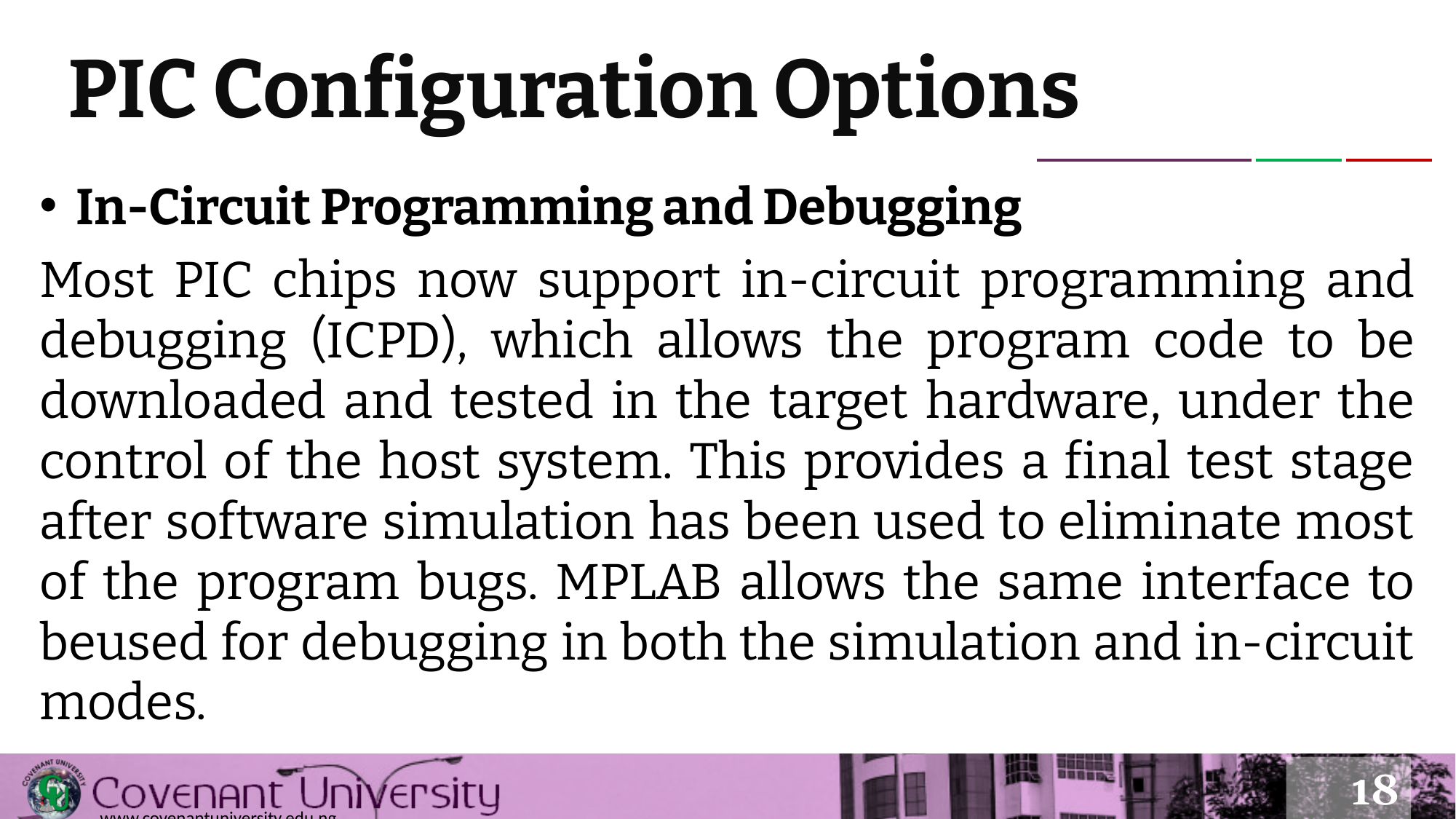

# PIC Configuration Options
In-Circuit Programming and Debugging
Most PIC chips now support in-circuit programming and debugging (ICPD), which allows the program code to be downloaded and tested in the target hardware, under the control of the host system. This provides a final test stage after software simulation has been used to eliminate most of the program bugs. MPLAB allows the same interface to beused for debugging in both the simulation and in-circuit modes.